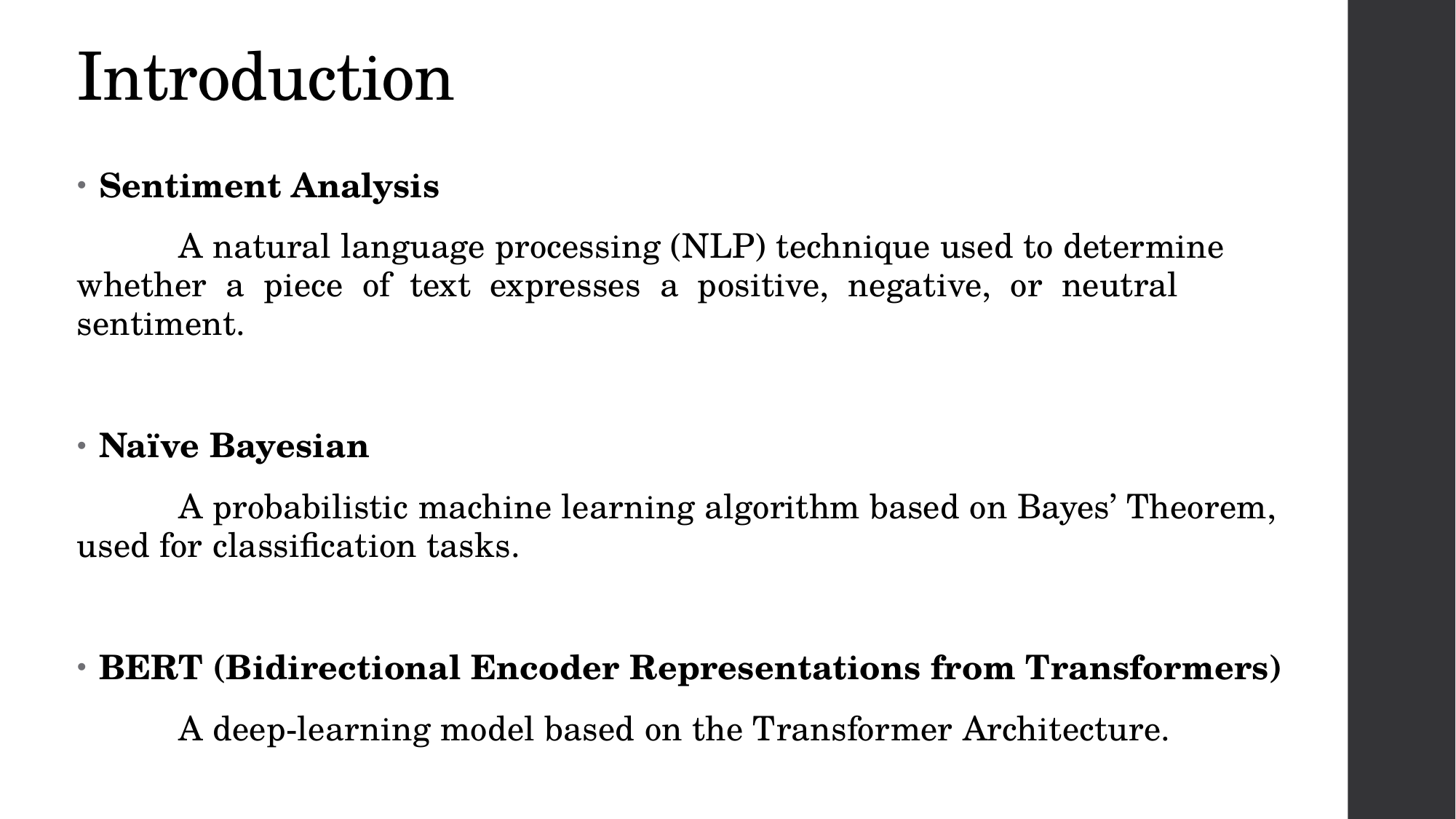

# Introduction
Sentiment Analysis
	A natural language processing (NLP) technique used to determine 	whether a piece of text expresses a positive, negative, or neutral 	sentiment.

Naïve Bayesian
	A probabilistic machine learning algorithm based on Bayes’ Theorem, 	used for classification tasks.

BERT (Bidirectional Encoder Representations from Transformers)
	A deep-learning model based on the Transformer Architecture.